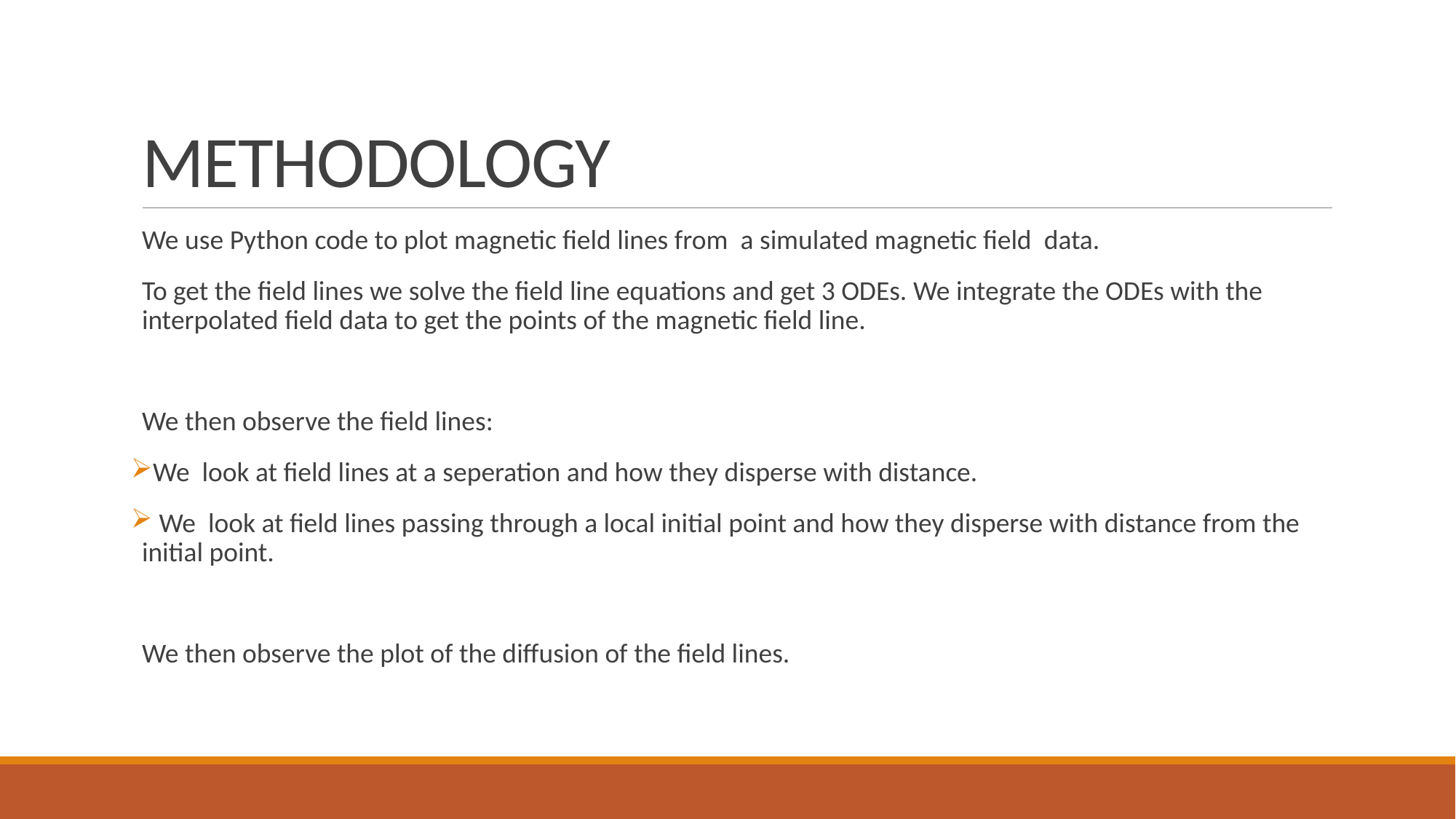

# METHODOLOGY
We use Python code to plot magnetic field lines from  a simulated magnetic field  data.
To get the field lines we solve the field line equations and get 3 ODEs. We integrate the ODEs with the interpolated field data to get the points of the magnetic field line.

We then observe the field lines:
We  look at field lines at a seperation and how they disperse with distance.
 We  look at field lines passing through a local initial point and how they disperse with distance from the initial point.

We then observe the plot of the diffusion of the field lines.